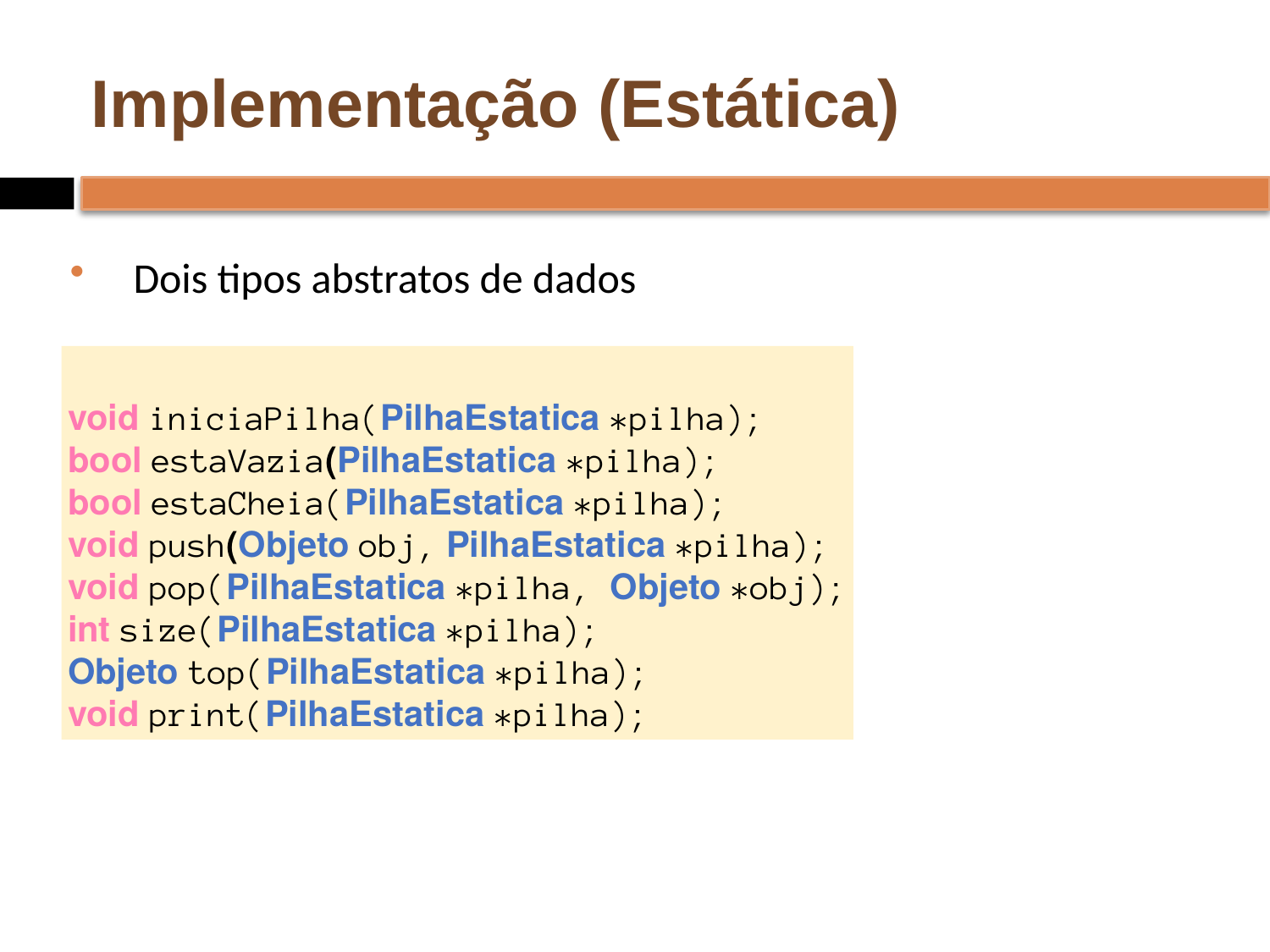

# Implementação (Estática)
Dois tipos abstratos de dados

void iniciaPilha(PilhaEstatica *pilha);
bool estaVazia(PilhaEstatica *pilha);
bool estaCheia(PilhaEstatica *pilha);
void push(Objeto obj, PilhaEstatica *pilha);
void pop(PilhaEstatica *pilha, Objeto *obj);
int size(PilhaEstatica *pilha);
Objeto top(PilhaEstatica *pilha);
void print(PilhaEstatica *pilha);
63